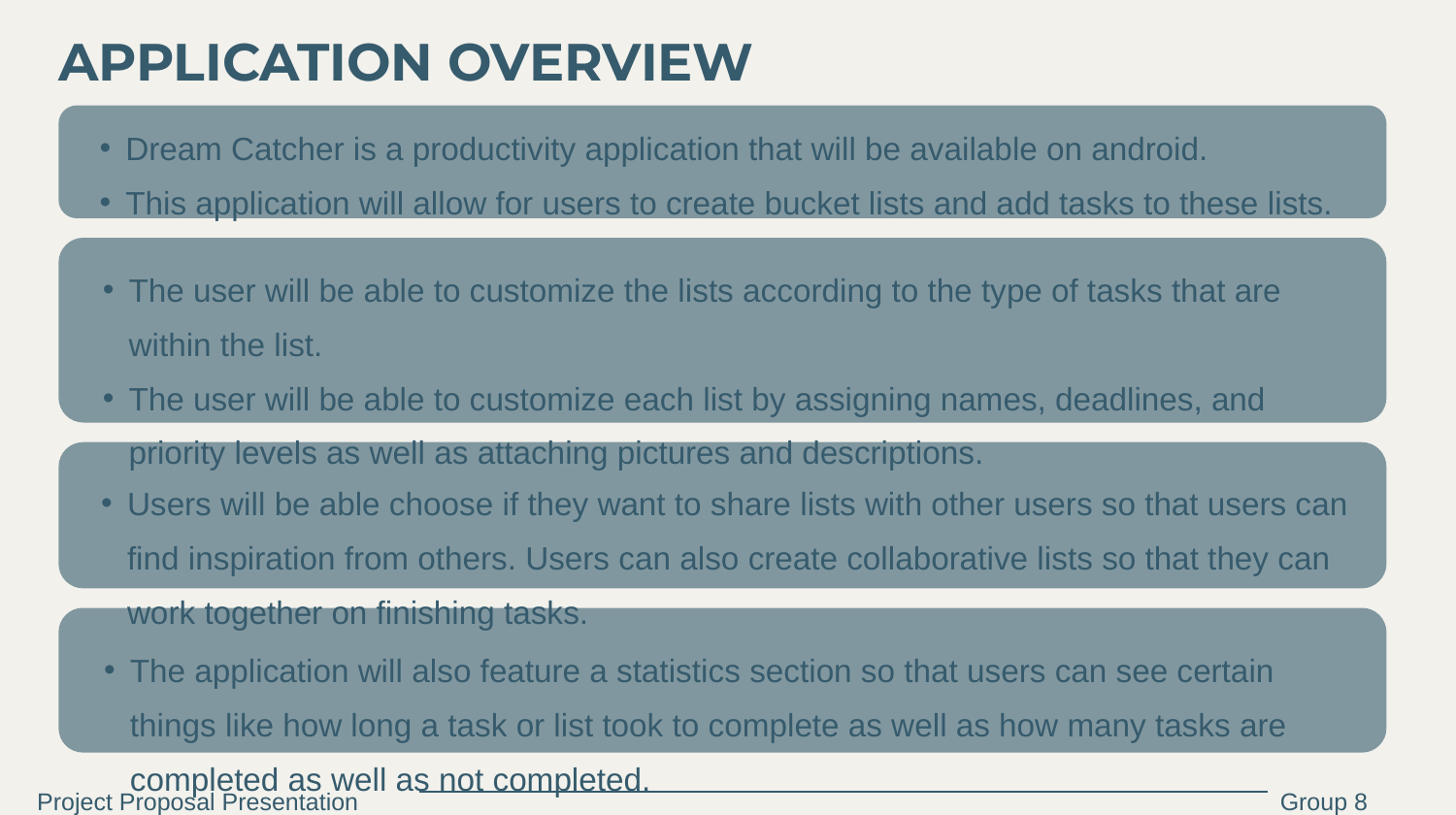

APPLICATION OVERVIEW

Dream Catcher is a productivity application that will be available on android.
This application will allow for users to create bucket lists and add tasks to these lists.

The user will be able to customize the lists according to the type of tasks that are within the list.
The user will be able to customize each list by assigning names, deadlines, and priority levels as well as attaching pictures and descriptions.

Users will be able choose if they want to share lists with other users so that users can find inspiration from others. Users can also create collaborative lists so that they can work together on finishing tasks.

The application will also feature a statistics section so that users can see certain things like how long a task or list took to complete as well as how many tasks are completed as well as not completed.
Project Proposal Presentation
Group 8